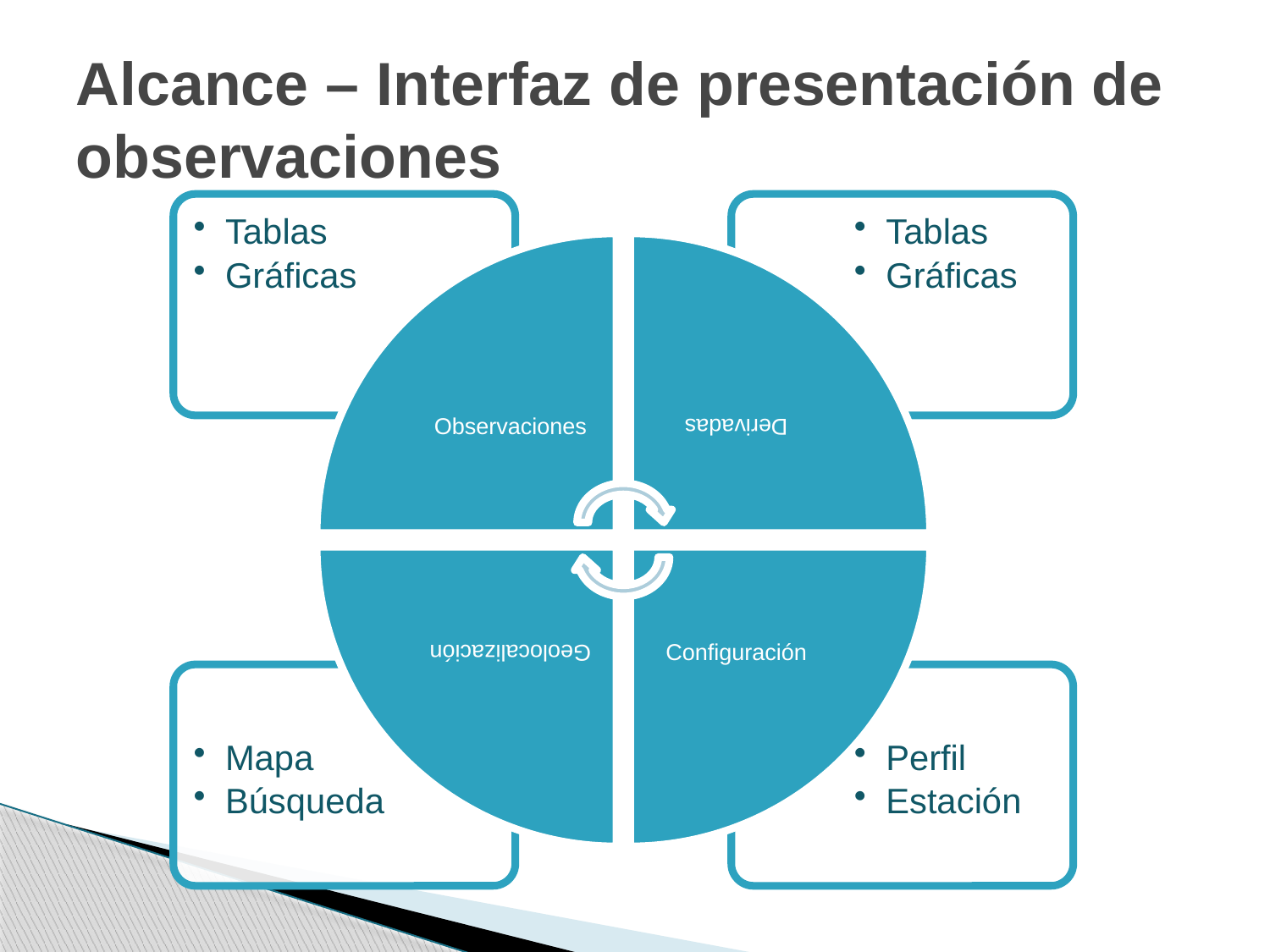

# Alcance – Interfaz de presentación de observaciones
Perfil
Estación
Mapa
Búsqueda
Tablas
Gráficas
Tablas
Gráficas
Observaciones
Derivadas
Configuración
Geolocalización